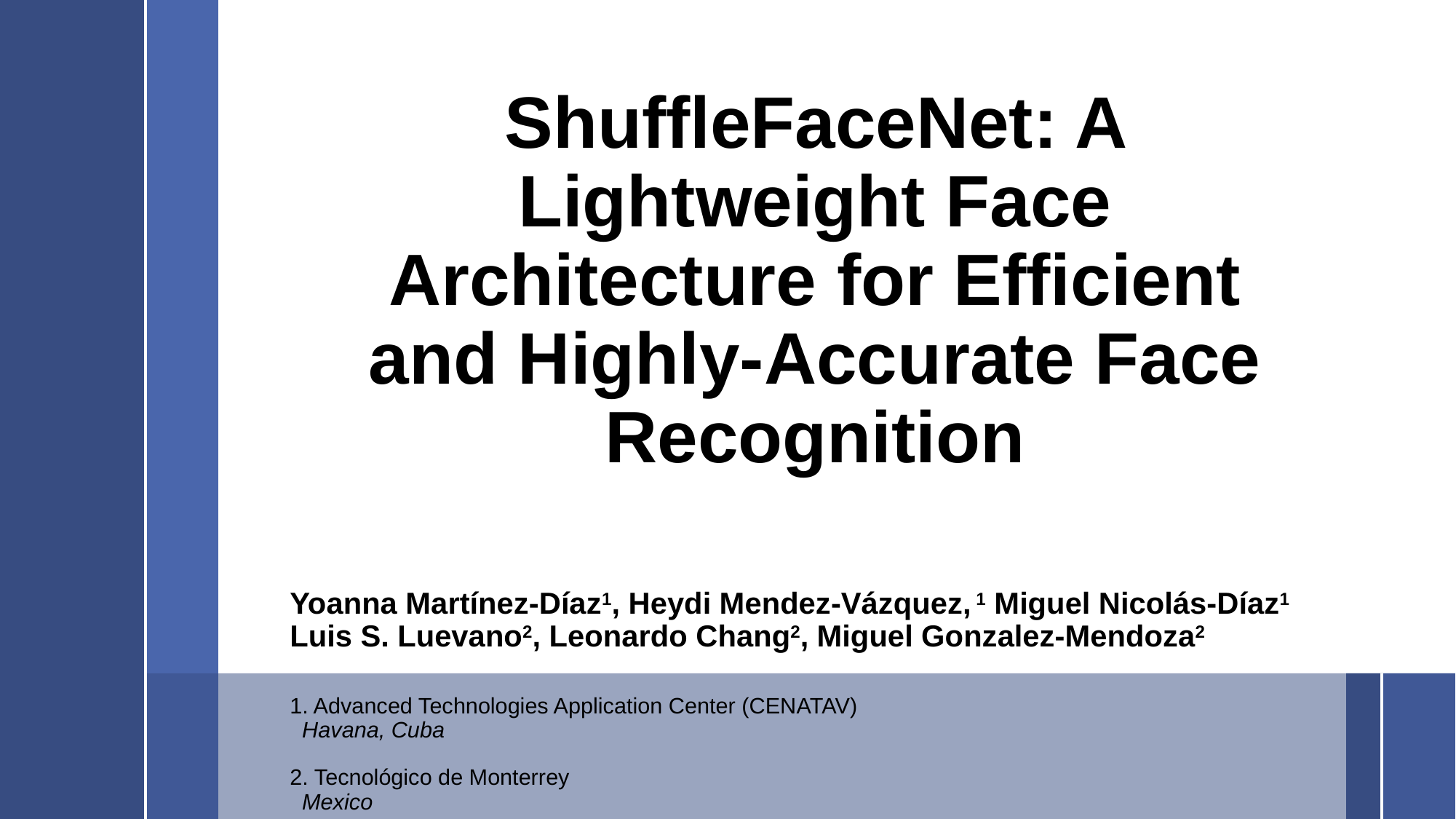

# ShuffleFaceNet: A Lightweight Face Architecture for Efficient and Highly-Accurate Face Recognition
Yoanna Martínez-Díaz1, Heydi Mendez-Vázquez, 1 Miguel Nicolás-Díaz1
Luis S. Luevano2, Leonardo Chang2, Miguel Gonzalez-Mendoza2
1. Advanced Technologies Application Center (CENATAV)
  Havana, Cuba
2. Tecnológico de Monterrey
  Mexico